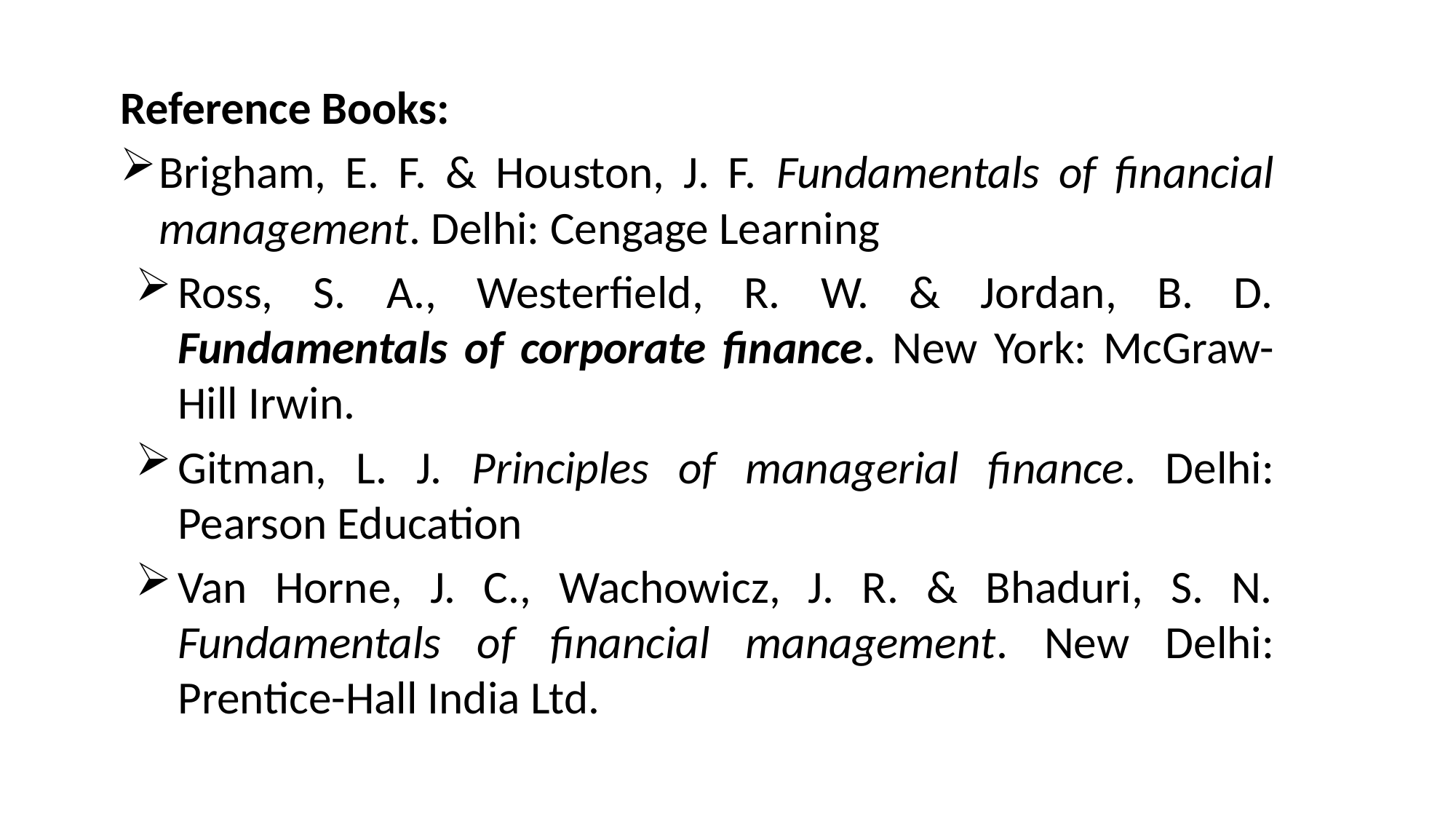

#
Reference Books:
Brigham, E. F. & Houston, J. F. Fundamentals of financial management. Delhi: Cengage Learning
Ross, S. A., Westerfield, R. W. & Jordan, B. D. Fundamentals of corporate finance. New York: McGraw-Hill Irwin.
Gitman, L. J. Principles of managerial finance. Delhi: Pearson Education
Van Horne, J. C., Wachowicz, J. R. & Bhaduri, S. N. Fundamentals of financial management. New Delhi: Prentice-Hall India Ltd.